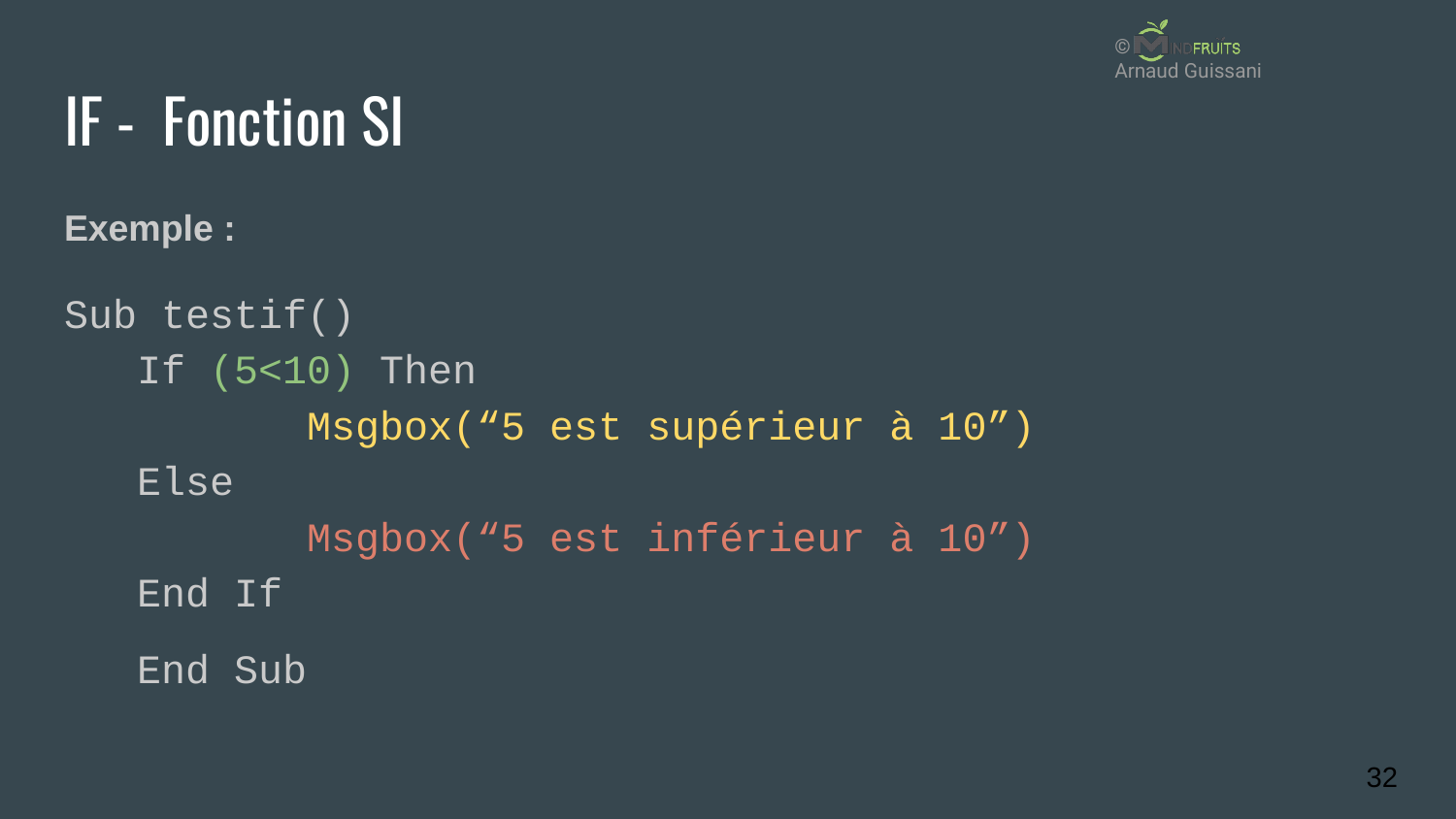

# IF -  Fonction SI
Exemple :
Sub testif()
If (5<10) Then
       Msgbox(“5 est supérieur à 10”)
Else
       Msgbox(“5 est inférieur à 10”)
End If
End Sub
32